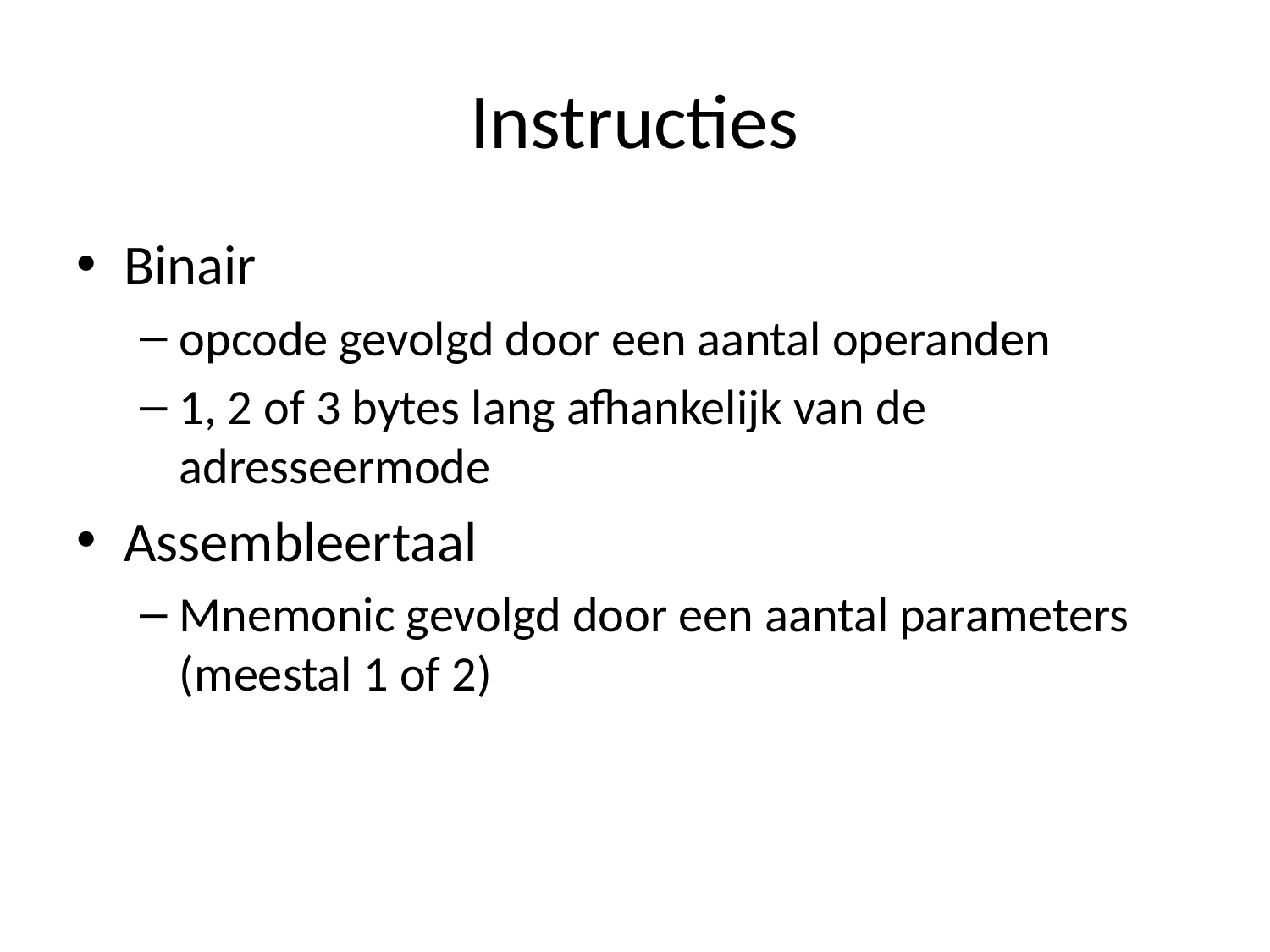

# Instructies
Binair
opcode gevolgd door een aantal operanden
1, 2 of 3 bytes lang afhankelijk van de adresseermode
Assembleertaal
Mnemonic gevolgd door een aantal parameters (meestal 1 of 2)